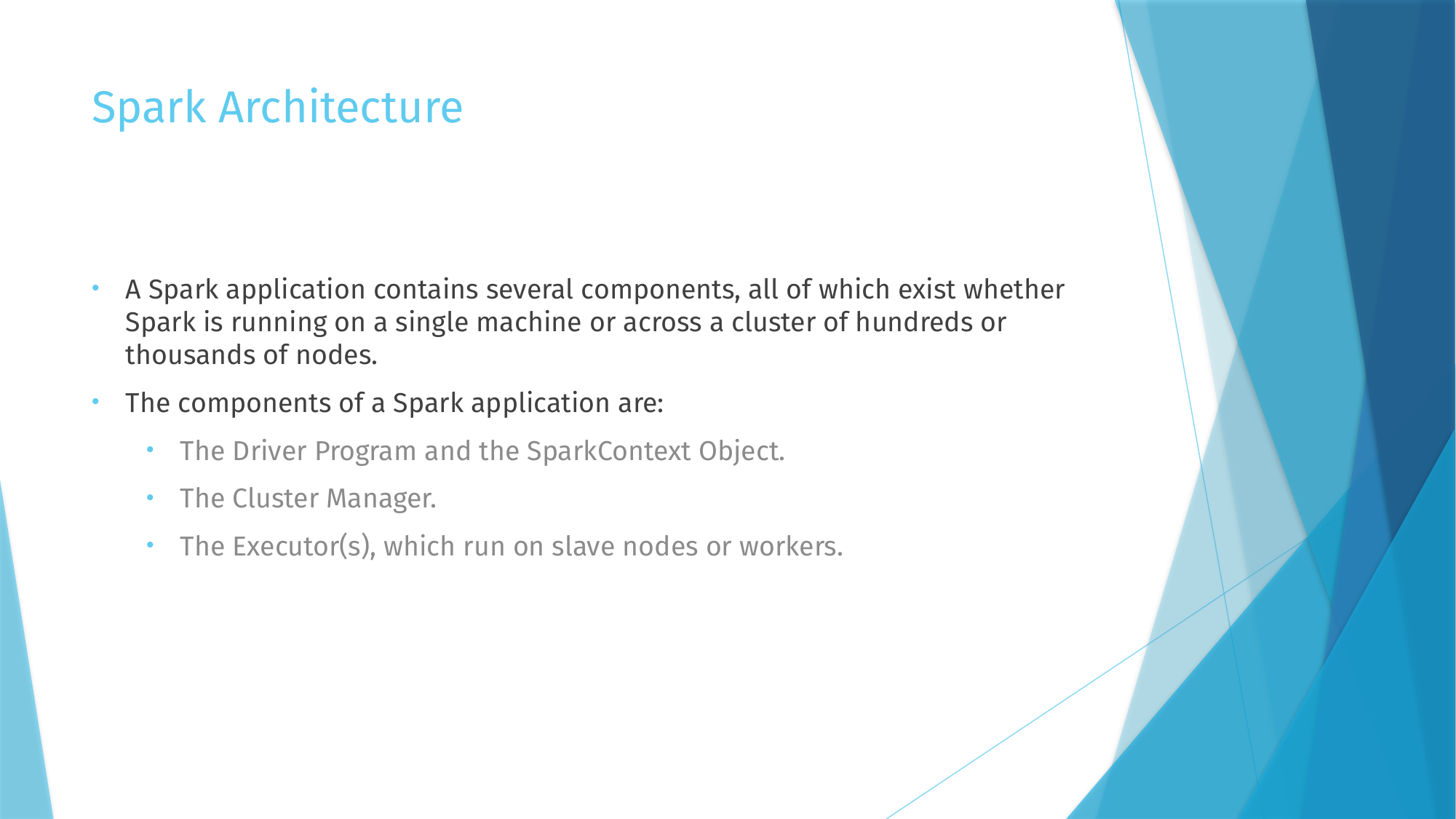

# Spark Architecture
A Spark application contains several components, all of which exist whether Spark is running on a single machine or across a cluster of hundreds or thousands of nodes.
The components of a Spark application are:
The Driver Program and the SparkContext Object.
The Cluster Manager.
The Executor(s), which run on slave nodes or workers.